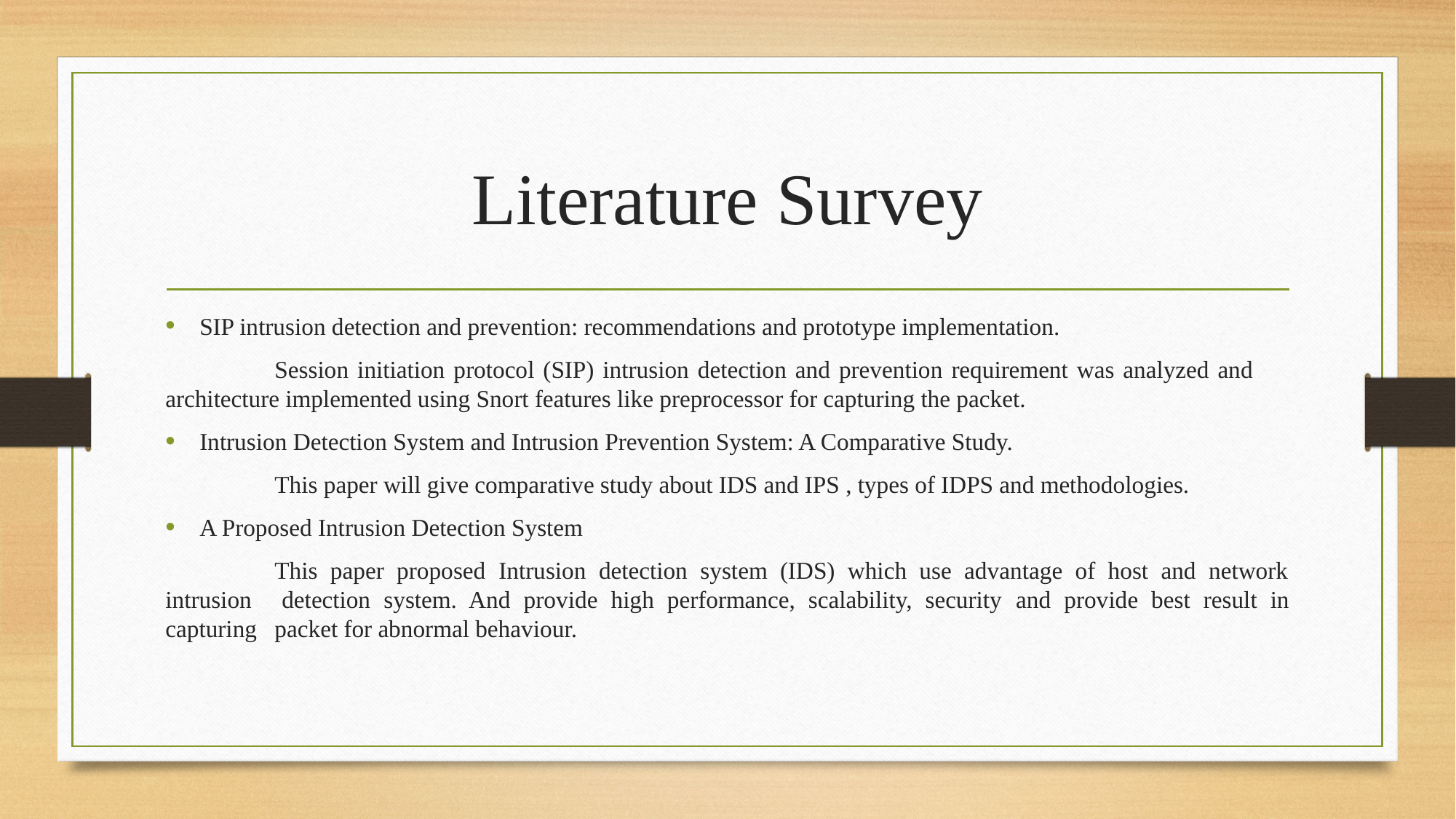

# Literature Survey
SIP intrusion detection and prevention: recommendations and prototype implementation.
	Session initiation protocol (SIP) intrusion detection and prevention requirement was analyzed and 	architecture implemented using Snort features like preprocessor for capturing the packet.
Intrusion Detection System and Intrusion Prevention System: A Comparative Study.
	This paper will give comparative study about IDS and IPS , types of IDPS and methodologies.
A Proposed Intrusion Detection System
	This paper proposed Intrusion detection system (IDS) which use advantage of host and network intrusion 	detection system. And provide high performance, scalability, security and provide best result in capturing 	packet for abnormal behaviour.